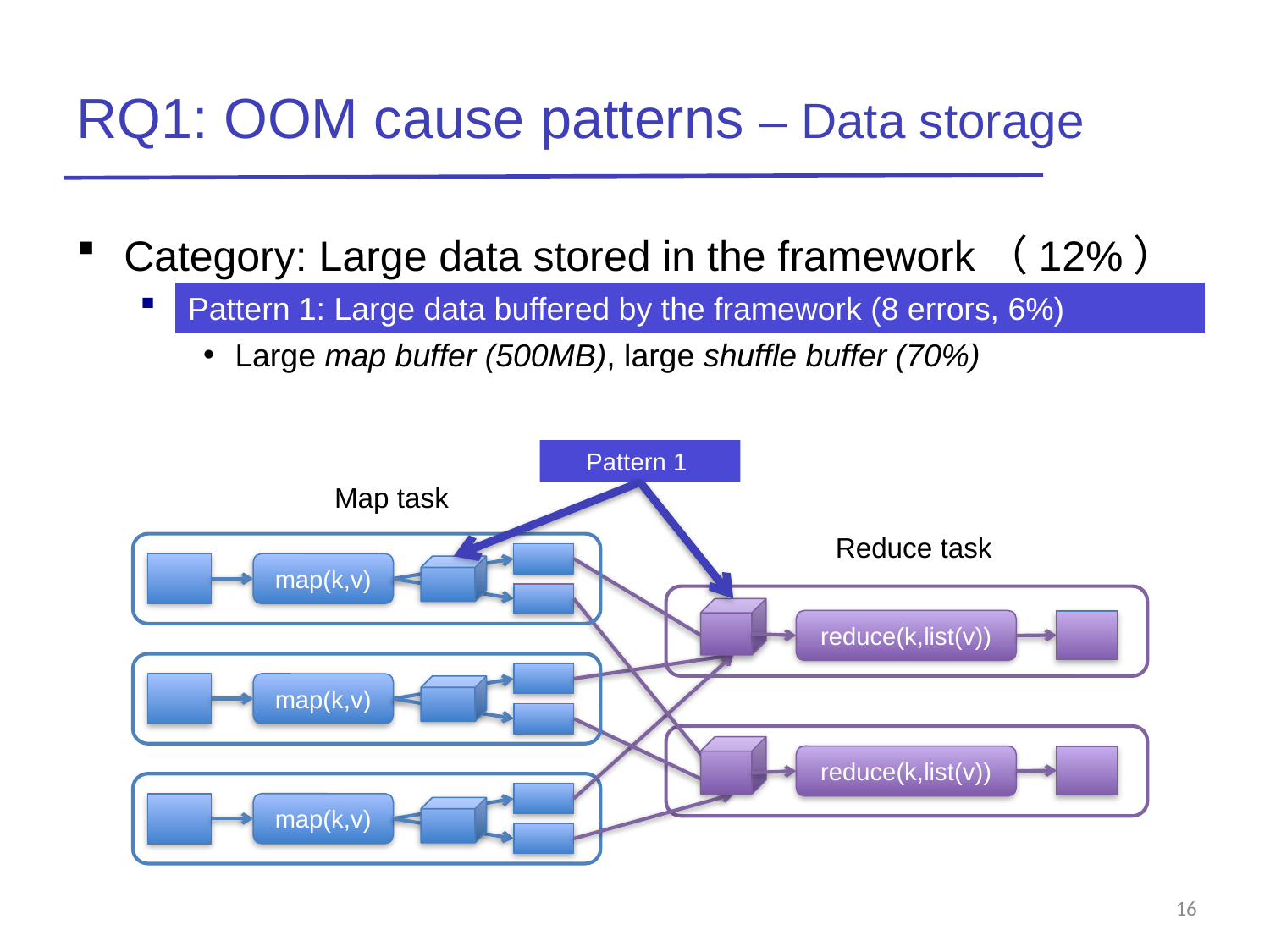

# RQ1: OOM cause patterns – Data storage
Category: Large data stored in the framework（12%）
Pattern 1: Large data buffered by the framework (8 errors, 6%)
Large map buffer (500MB), large shuffle buffer (70%)
Pattern 1: Large data buffered by the framework (8 errors, 6%)
Pattern 1
Map task
Reduce task

map(k,v)

reduce(k,list(v))

map(k,v)

reduce(k,list(v))

map(k,v)

16